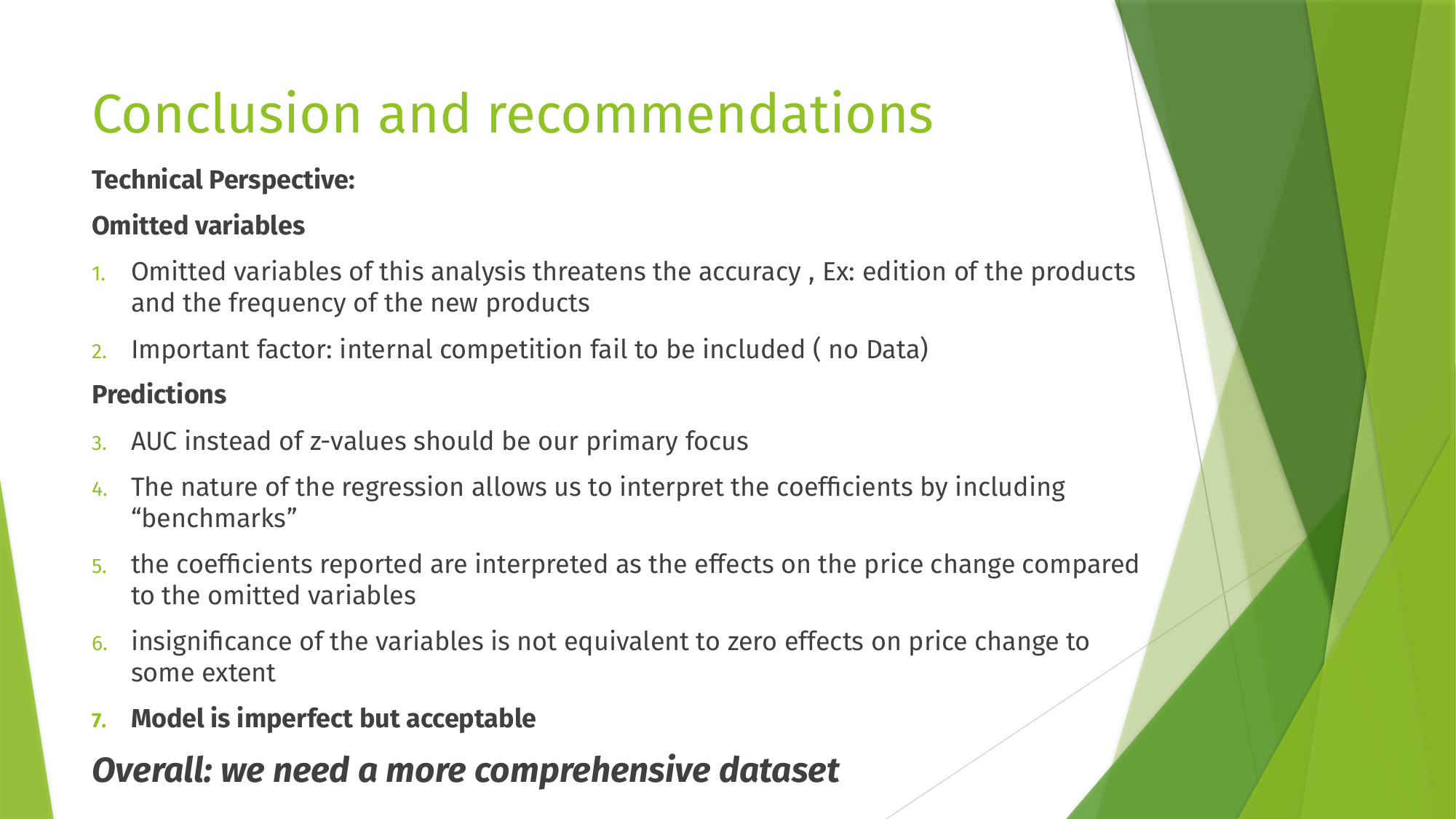

# Conclusion and recommendations
Technical Perspective:
Omitted variables
Omitted variables of this analysis threatens the accuracy , Ex: edition of the products and the frequency of the new products
Important factor: internal competition fail to be included ( no Data)
Predictions
AUC instead of z-values should be our primary focus
The nature of the regression allows us to interpret the coefficients by including “benchmarks”
the coefficients reported are interpreted as the effects on the price change compared to the omitted variables
insignificance of the variables is not equivalent to zero effects on price change to some extent
Model is imperfect but acceptable
Overall: we need a more comprehensive dataset